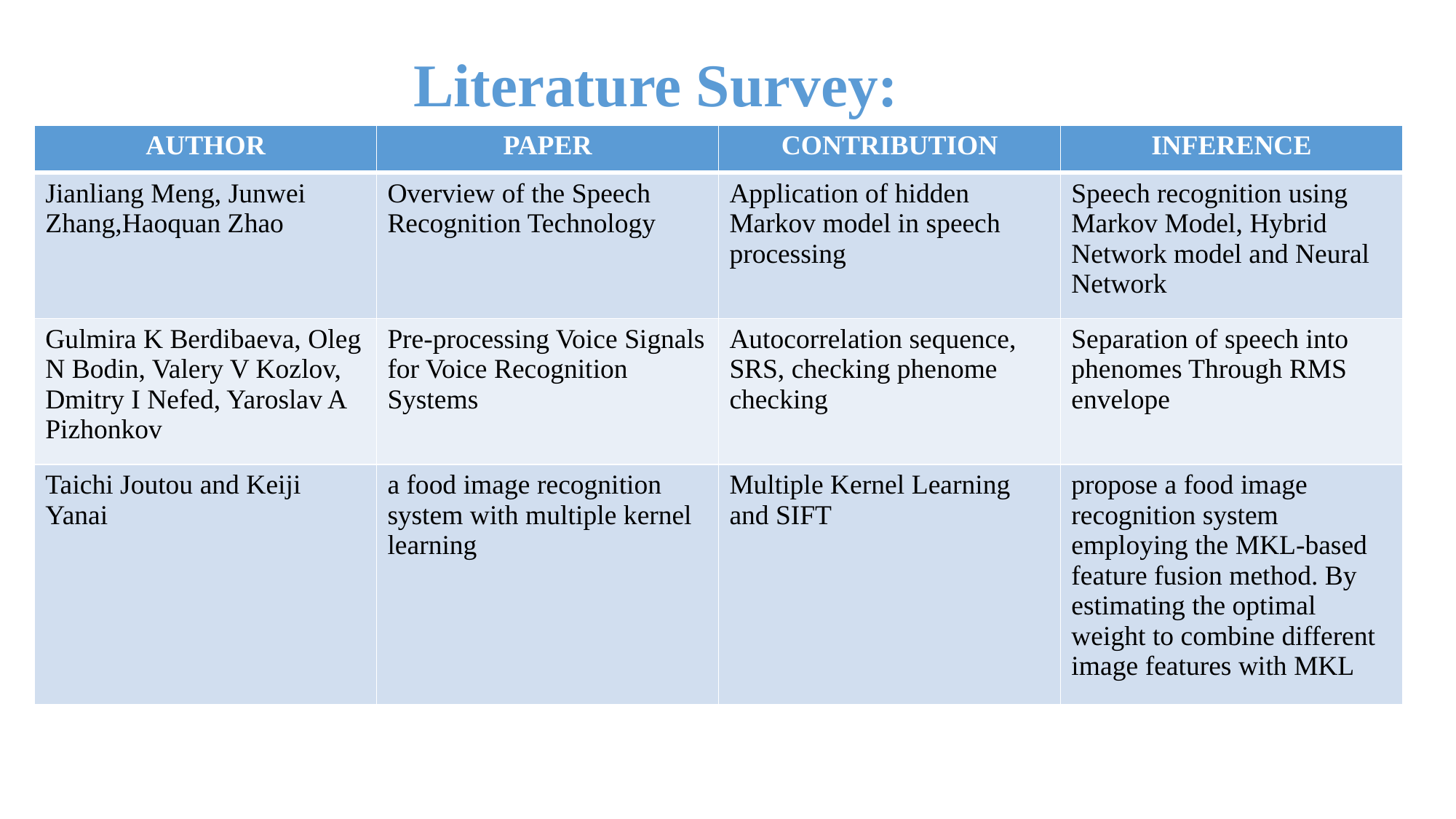

Literature Survey:
| AUTHOR | PAPER | CONTRIBUTION | INFERENCE |
| --- | --- | --- | --- |
| Jianliang Meng, Junwei Zhang,Haoquan Zhao | Overview of the Speech Recognition Technology | Application of hidden Markov model in speech processing | Speech recognition using Markov Model, Hybrid Network model and Neural Network |
| Gulmira K Berdibaeva, Oleg N Bodin, Valery V Kozlov, Dmitry I Nefed, Yaroslav A Pizhonkov | Pre-processing Voice Signals for Voice Recognition Systems | Autocorrelation sequence, SRS, checking phenome checking | Separation of speech into phenomes Through RMS envelope |
| Taichi Joutou and Keiji Yanai | a food image recognition system with multiple kernel learning | Multiple Kernel Learning and SIFT | propose a food image recognition system employing the MKL-based feature fusion method. By estimating the optimal weight to combine different image features with MKL |